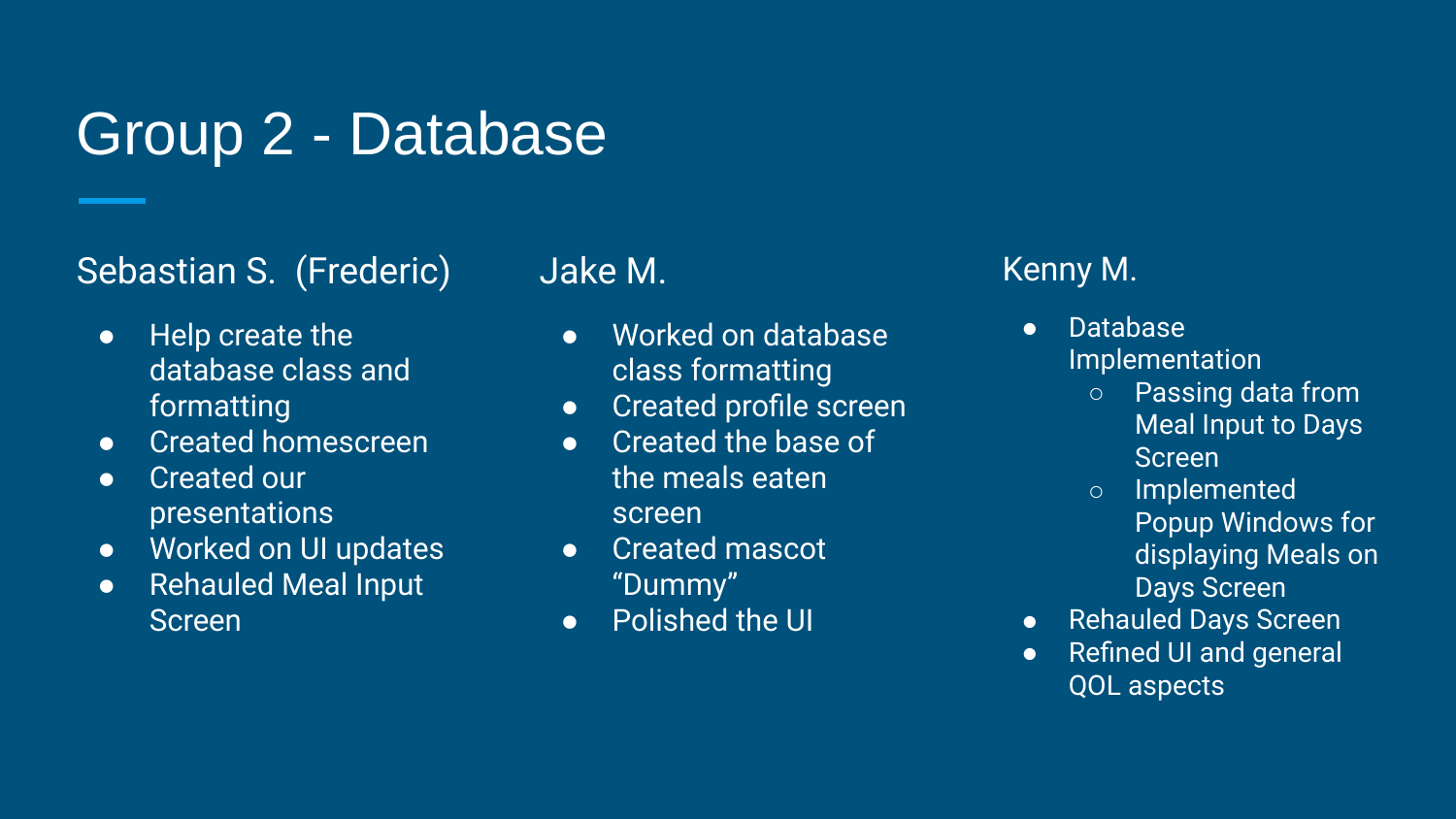

# Group 2 - Database
Sebastian S.  (Frederic)
Help create the database class and formatting
Created homescreen
Created our presentations
Worked on UI updates
Rehauled Meal Input Screen

Jake M.
Worked on database class formatting
Created profile screen
Created the base of the meals eaten screen
Created mascot “Dummy”
Polished the UI

Kenny M.
Database Implementation
Passing data from Meal Input to Days Screen
Implemented Popup Windows for displaying Meals on Days Screen
Rehauled Days Screen
Refined UI and general QOL aspects